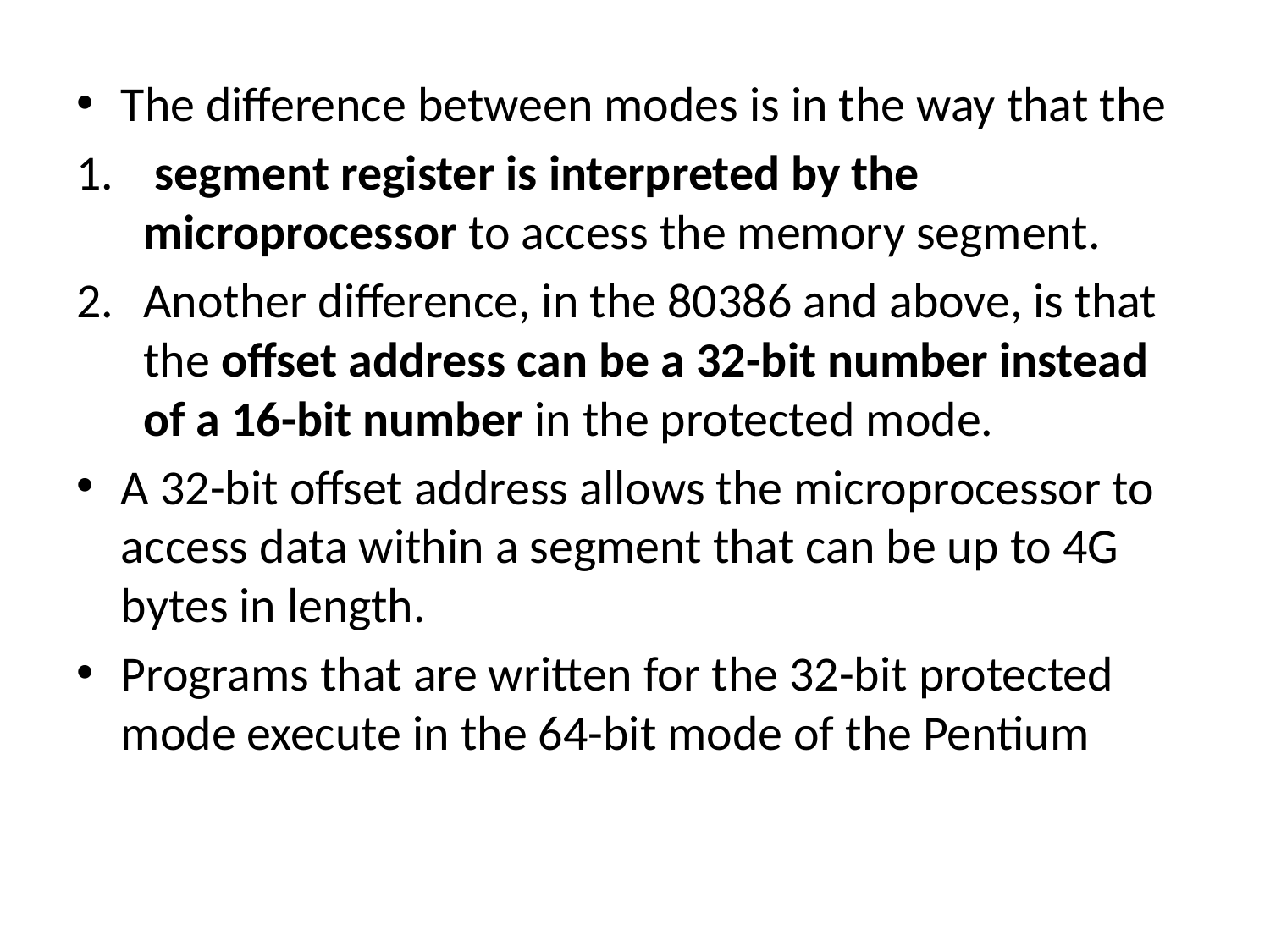

The difference between modes is in the way that the
 segment register is interpreted by the microprocessor to access the memory segment.
Another difference, in the 80386 and above, is that the offset address can be a 32-bit number instead of a 16-bit number in the protected mode.
A 32-bit offset address allows the microprocessor to access data within a segment that can be up to 4G bytes in length.
Programs that are written for the 32-bit protected mode execute in the 64-bit mode of the Pentium